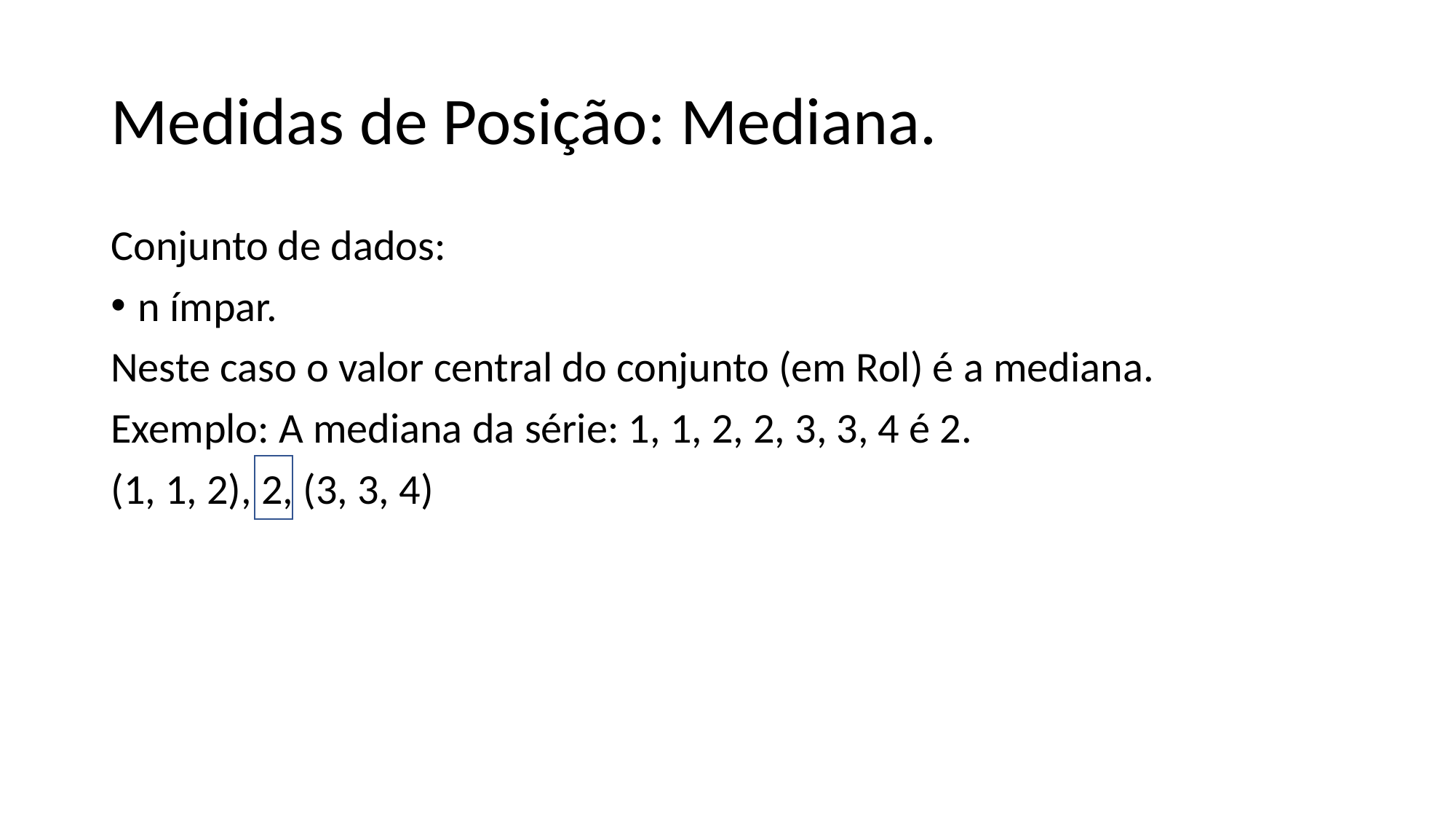

# Medidas de Posição: Mediana.
Conjunto de dados:
n ímpar.
Neste caso o valor central do conjunto (em Rol) é a mediana.
Exemplo: A mediana da série: 1, 1, 2, 2, 3, 3, 4 é 2.
(1, 1, 2), 2, (3, 3, 4)